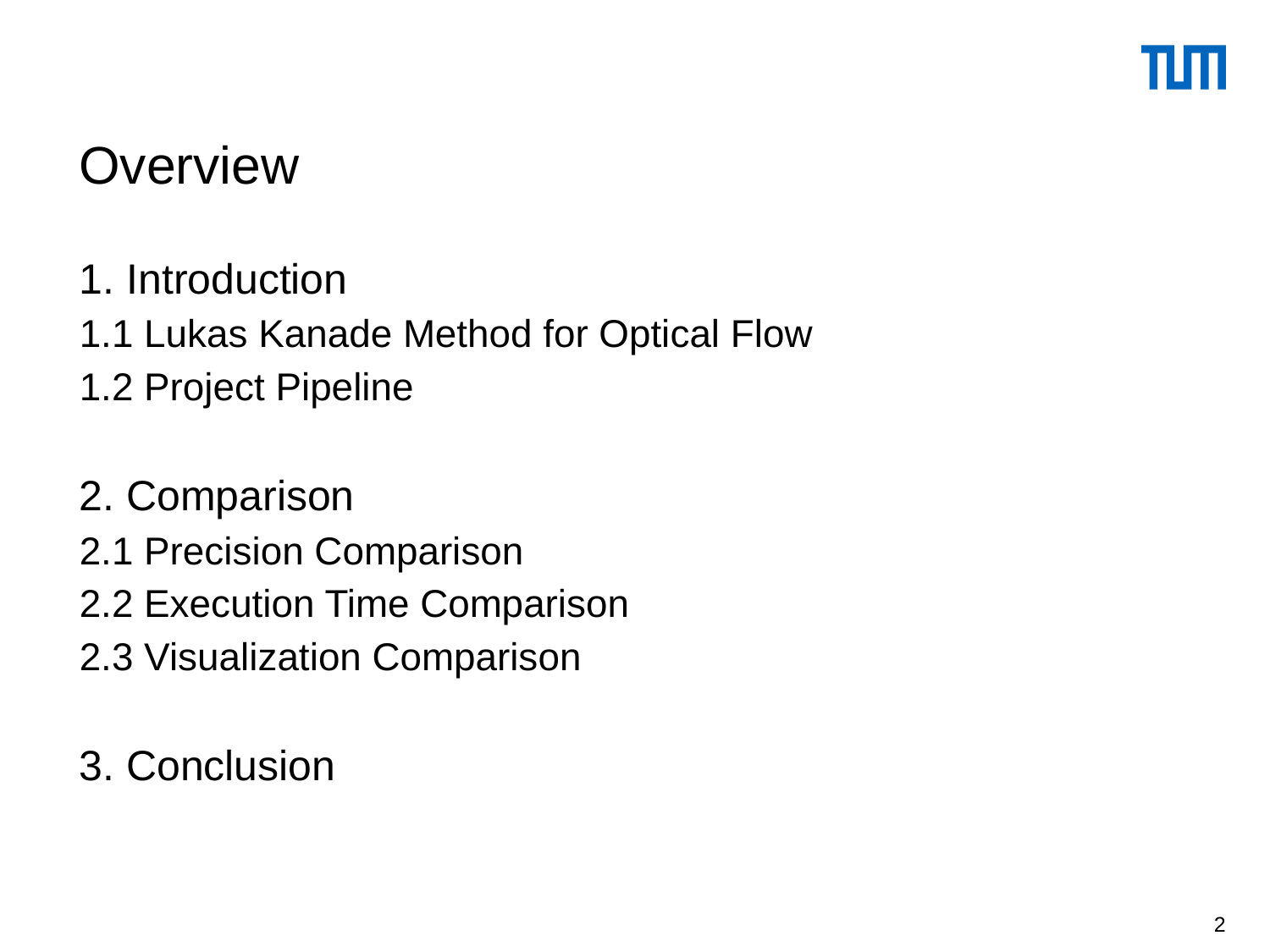

Overview
1. Introduction
1.1 Lukas Kanade Method for Optical Flow
1.2 Project Pipeline

2. Comparison
2.1 Precision Comparison
2.2 Execution Time Comparison
2.3 Visualization Comparison

3. Conclusion
2